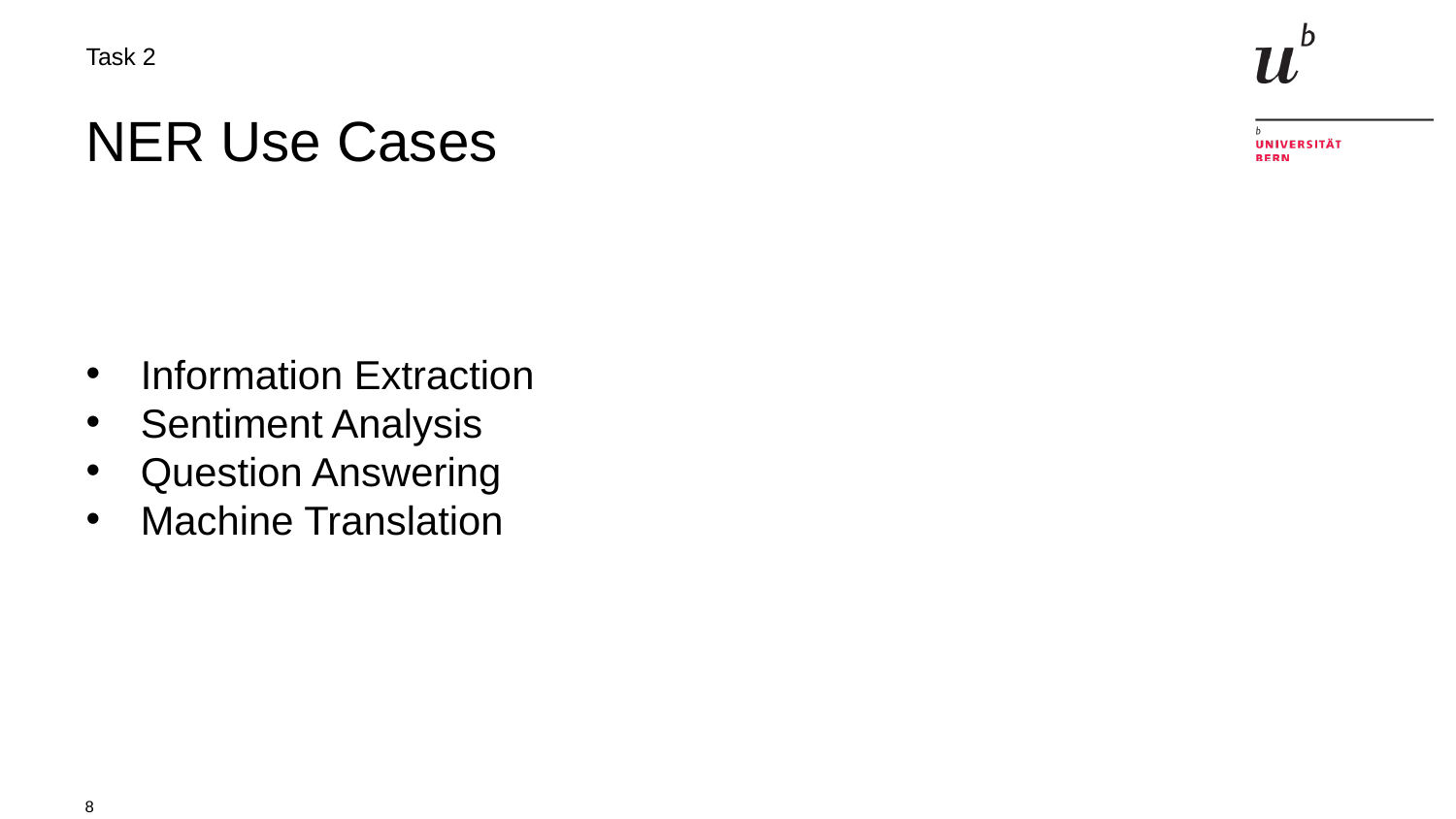

Task 2
# NER Use Cases
Information Extraction
Sentiment Analysis
Question Answering
Machine Translation